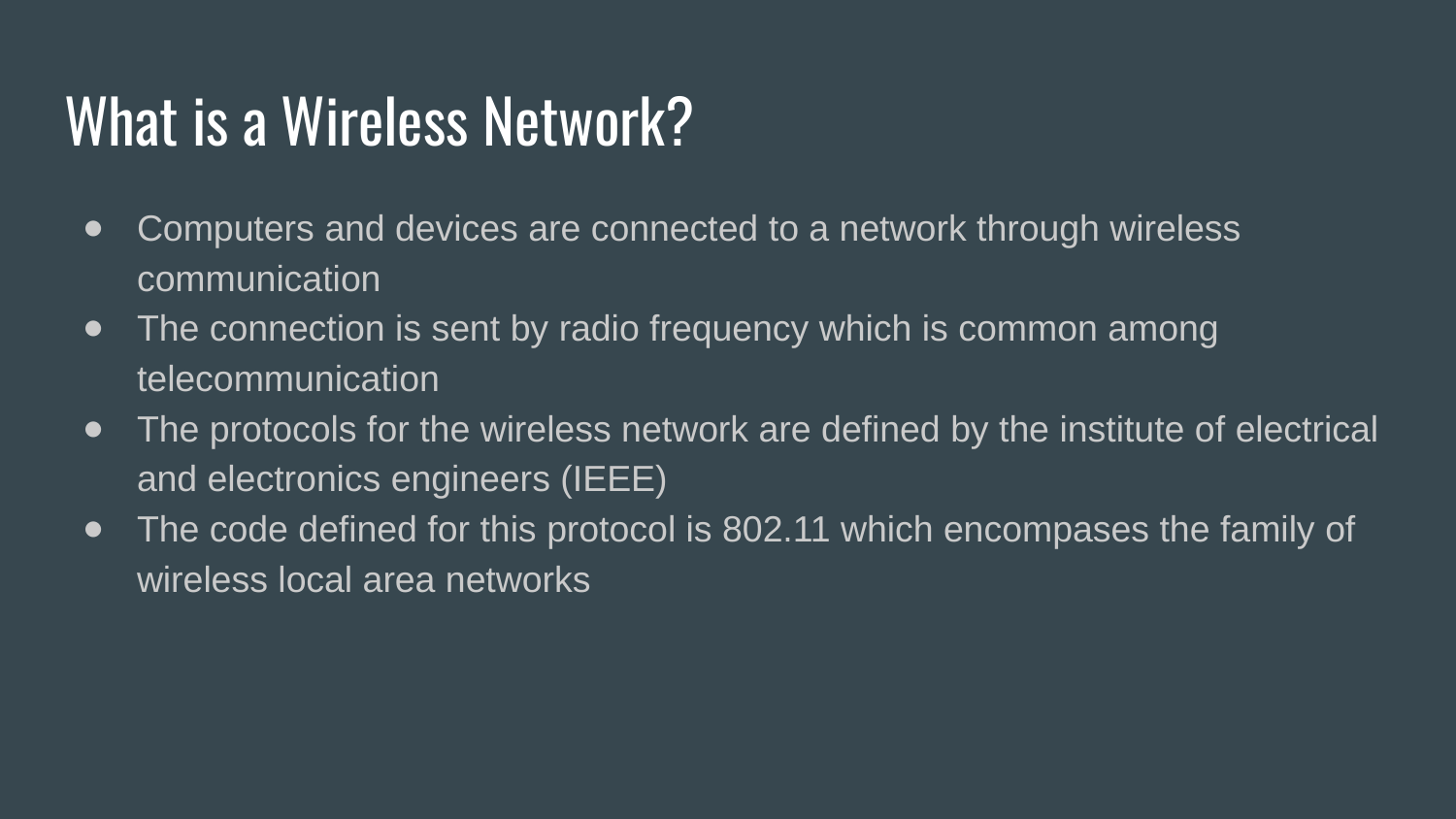

# What is a Wireless Network?
Computers and devices are connected to a network through wireless communication
The connection is sent by radio frequency which is common among telecommunication
The protocols for the wireless network are defined by the institute of electrical and electronics engineers (IEEE)
The code defined for this protocol is 802.11 which encompases the family of wireless local area networks